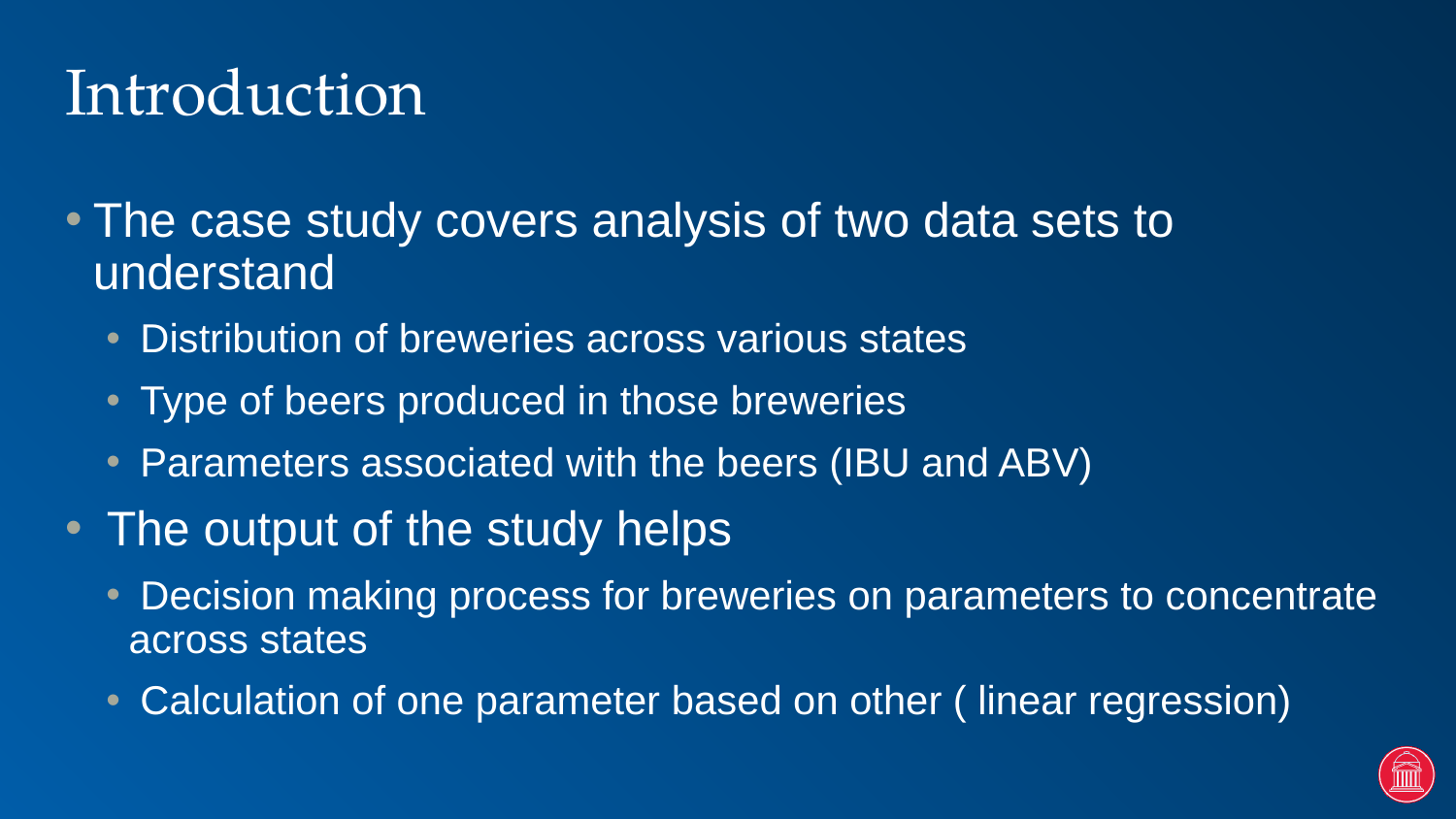

# Introduction
The case study covers analysis of two data sets to understand
 Distribution of breweries across various states
 Type of beers produced in those breweries
 Parameters associated with the beers (IBU and ABV)
 The output of the study helps
 Decision making process for breweries on parameters to concentrate across states
 Calculation of one parameter based on other ( linear regression)